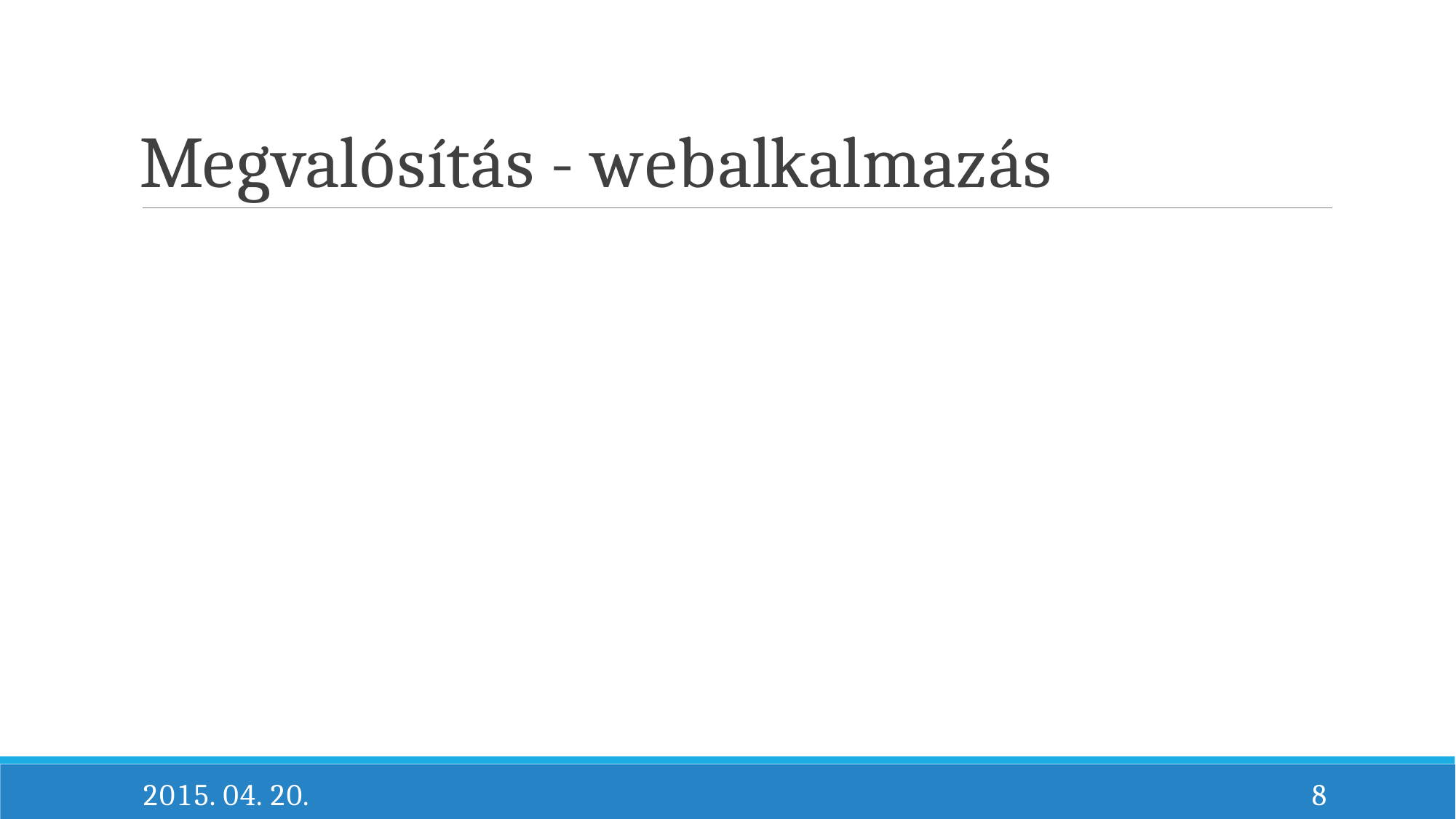

# Megvalósítás - webalkalmazás

2015. 04. 20.
8